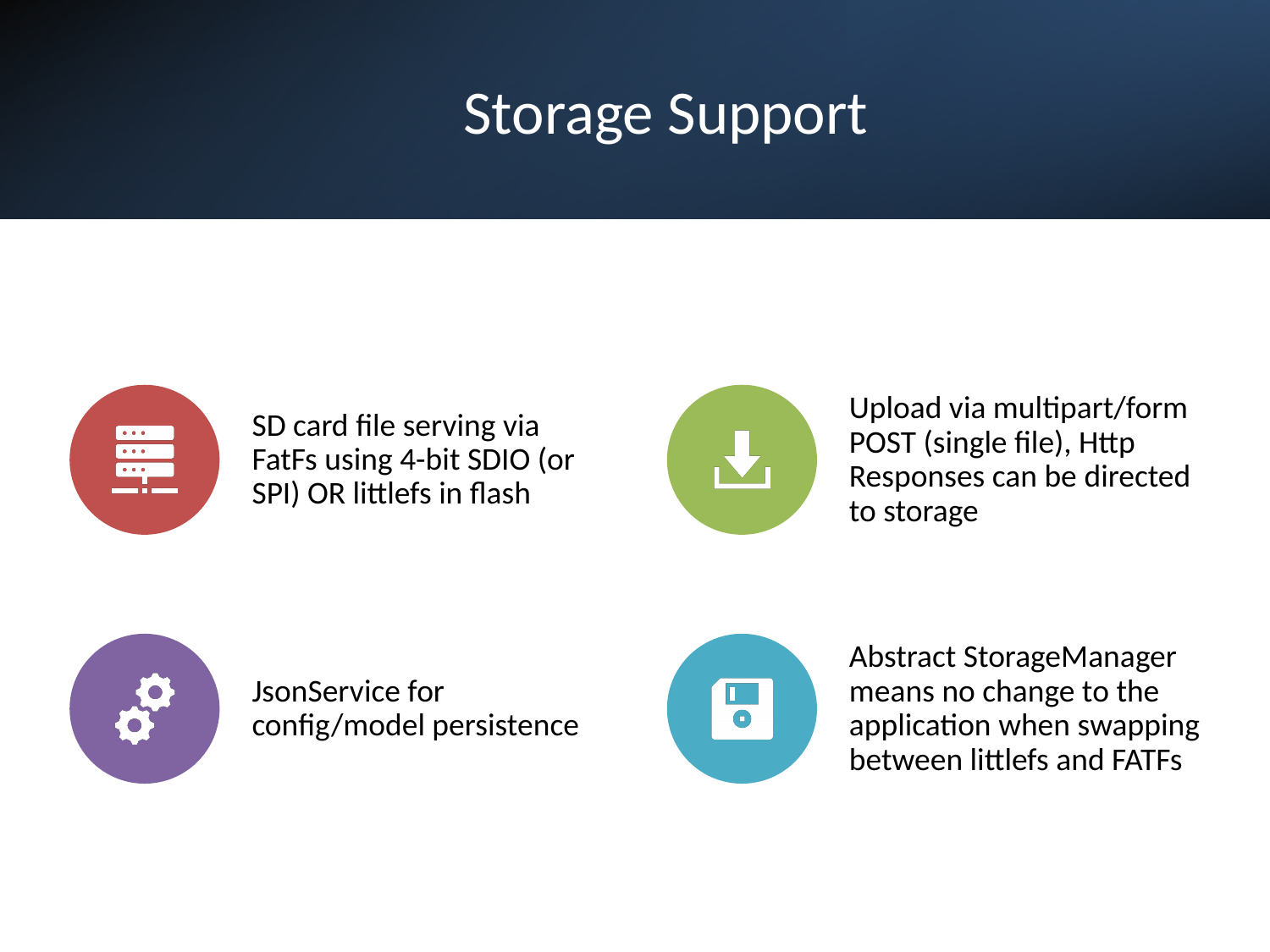

# Storage Support
SD card file serving via FatFs using 4-bit SDIO (or SPI) OR littlefs in flash
Upload via multipart/form POST (single file), Http Responses can be directed to storage
JsonService for config/model persistence
Abstract StorageManager means no change to the application when swapping between littlefs and FATFs